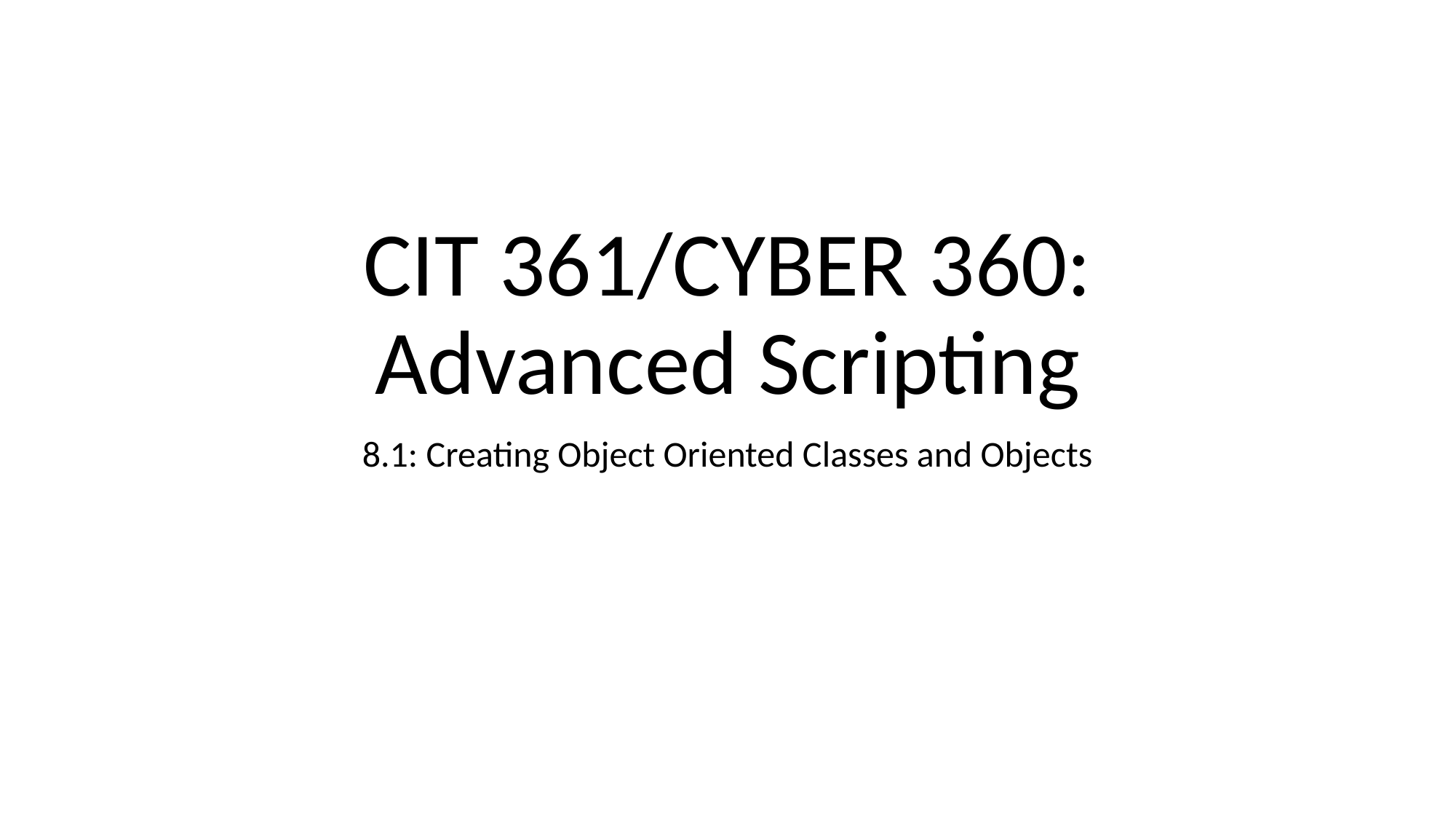

# CIT 361/CYBER 360: Advanced Scripting
8.1: Creating Object Oriented Classes and Objects